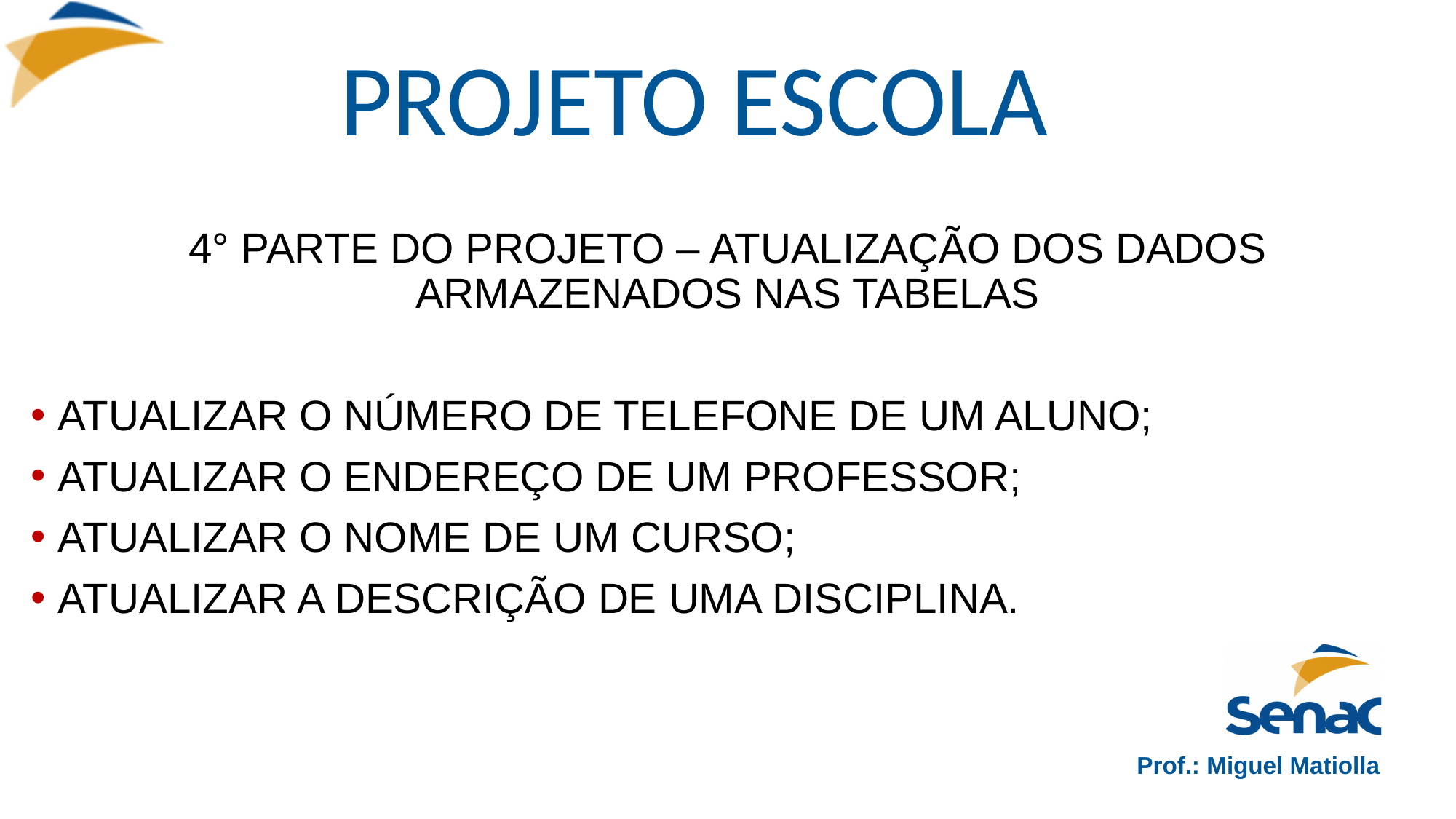

# PROJETO ESCOLA
4° PARTE DO PROJETO – ATUALIZAÇÃO DOS DADOS ARMAZENADOS NAS TABELAS

ATUALIZAR O NÚMERO DE TELEFONE DE UM ALUNO;
ATUALIZAR O ENDEREÇO DE UM PROFESSOR;
ATUALIZAR O NOME DE UM CURSO;
ATUALIZAR A DESCRIÇÃO DE UMA DISCIPLINA.